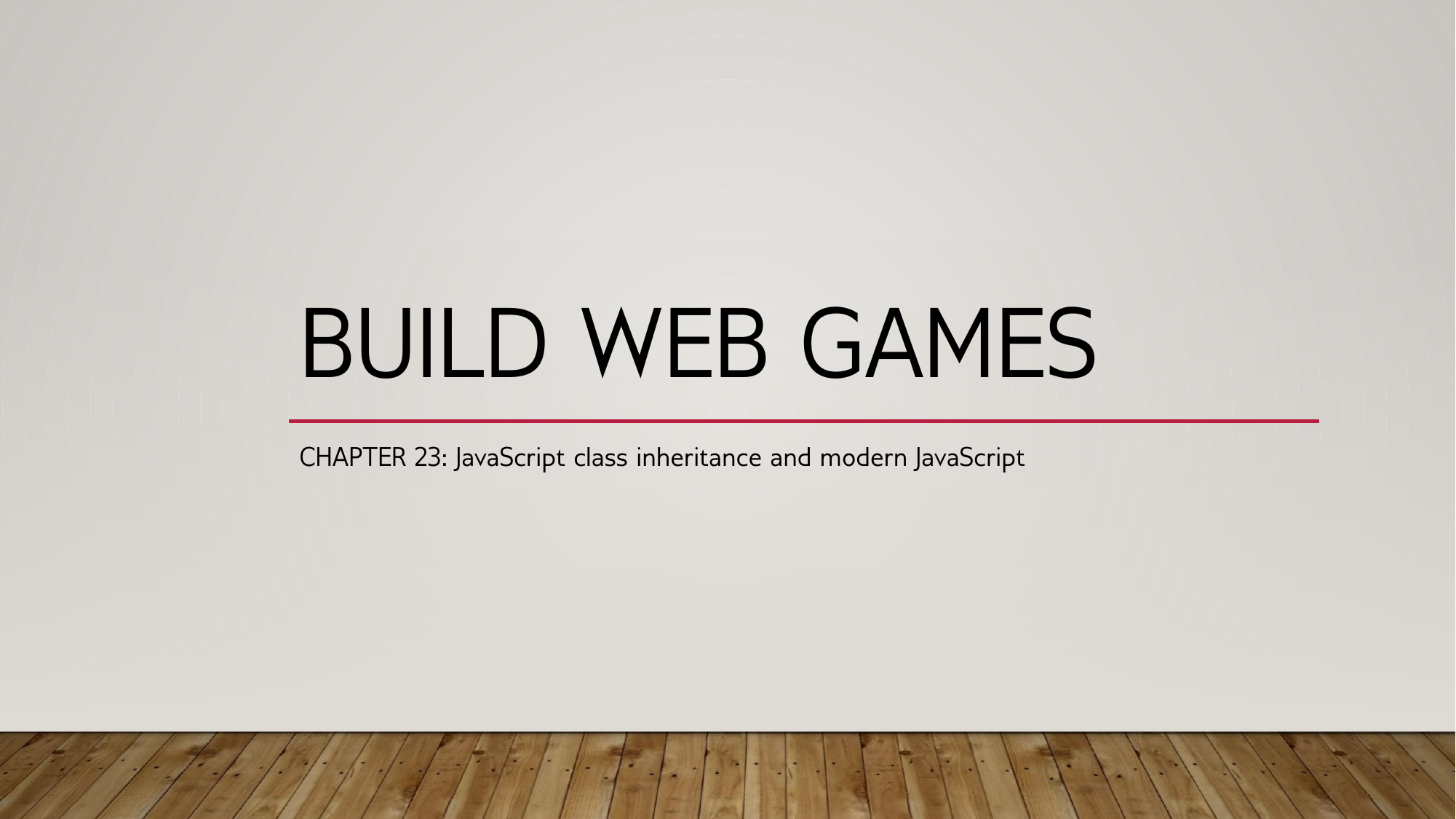

# BUILD WEB GAMES
CHAPTER 23: JavaScript class inheritance and modern JavaScript